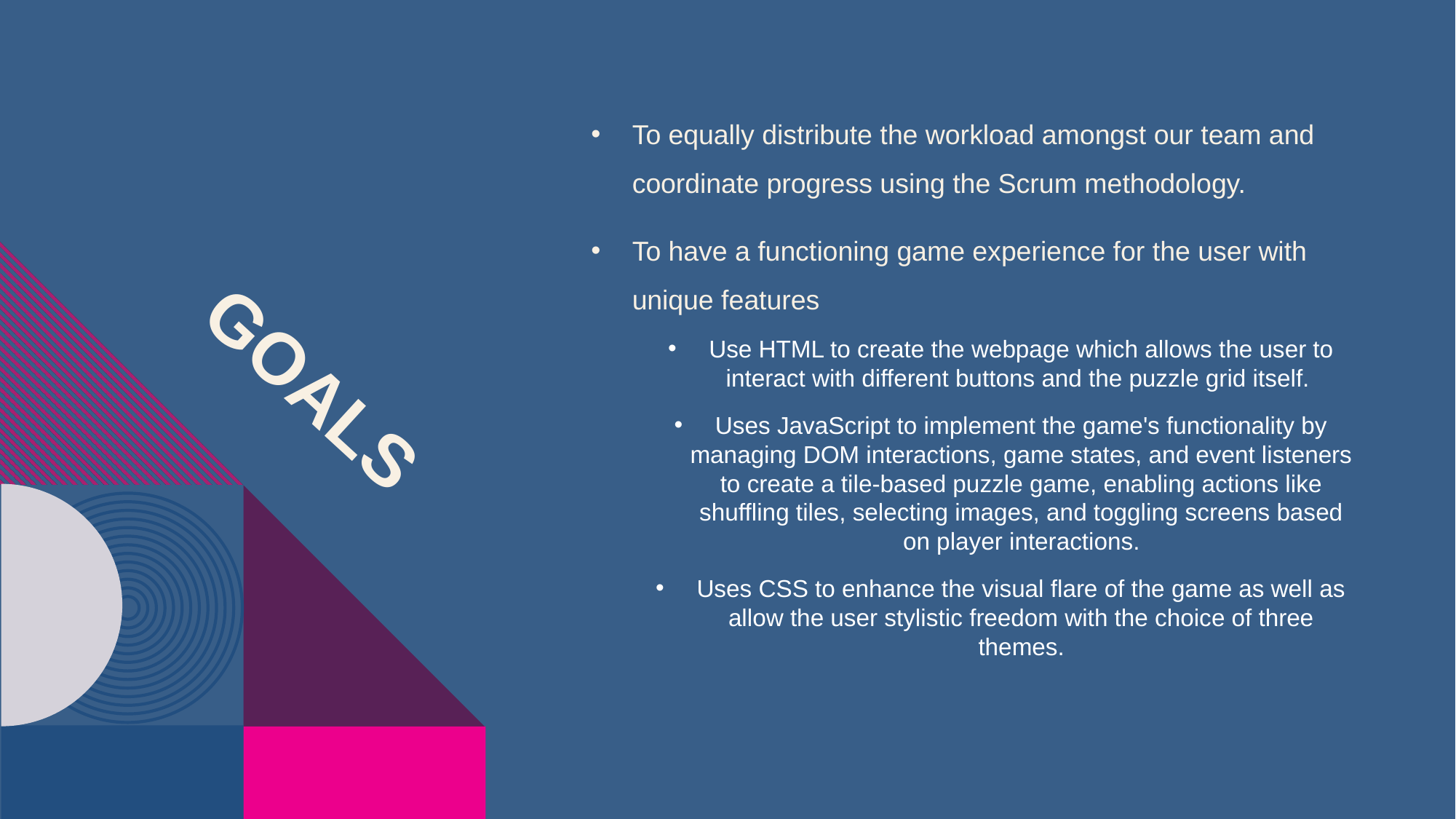

To equally distribute the workload amongst our team and coordinate progress using the Scrum methodology.
To have a functioning game experience for the user with unique features
Use HTML to create the webpage which allows the user to interact with different buttons and the puzzle grid itself.
Uses JavaScript to implement the game's functionality by managing DOM interactions, game states, and event listeners to create a tile-based puzzle game, enabling actions like shuffling tiles, selecting images, and toggling screens based on player interactions.
Uses CSS to enhance the visual flare of the game as well as allow the user stylistic freedom with the choice of three themes.
# Goals